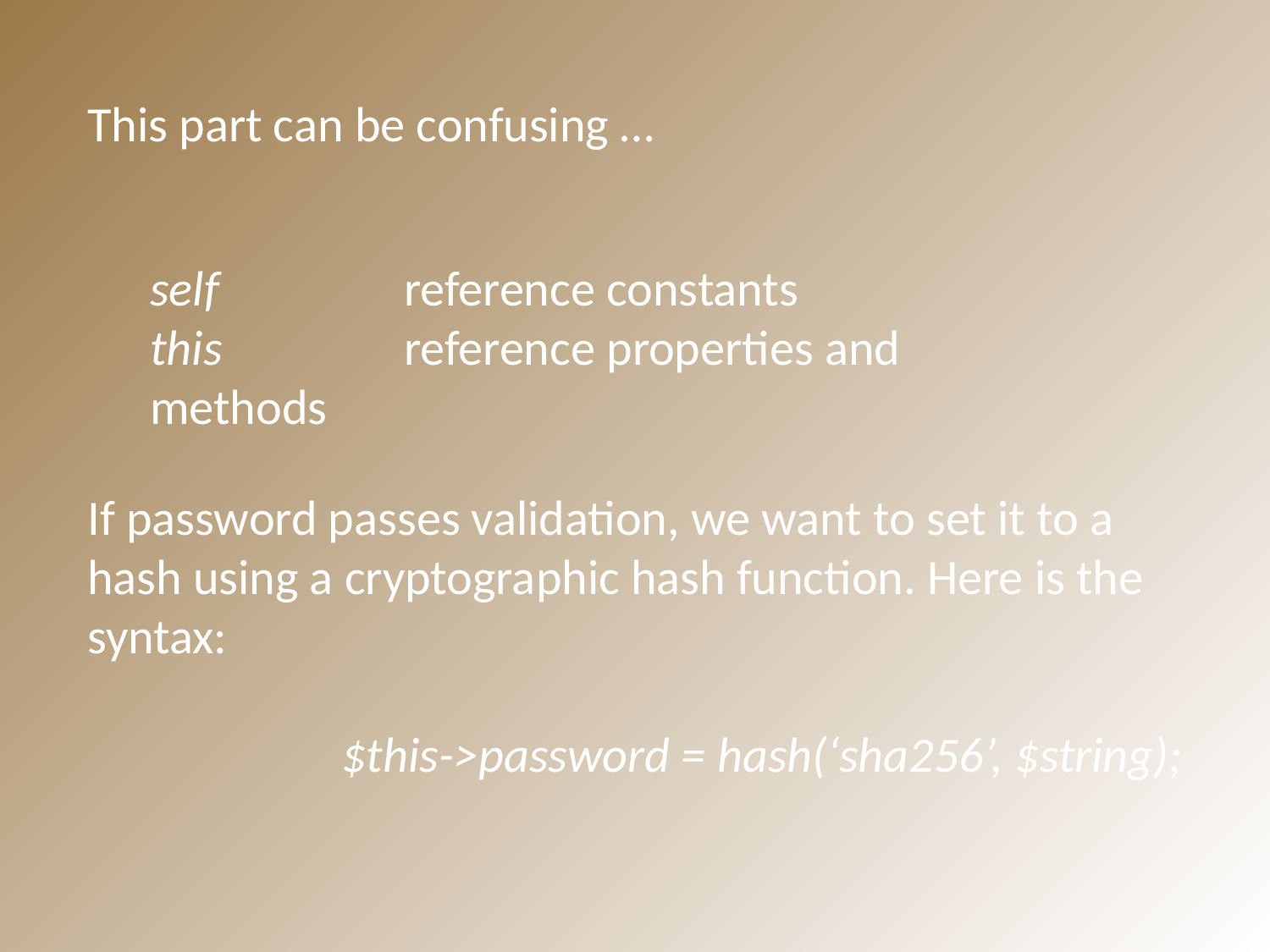

This part can be confusing …
self		reference constants
this 		reference properties and methods

If password passes validation, we want to set it to a hash using a cryptographic hash function. Here is the syntax:

		$this->password = hash(‘sha256’, $string);